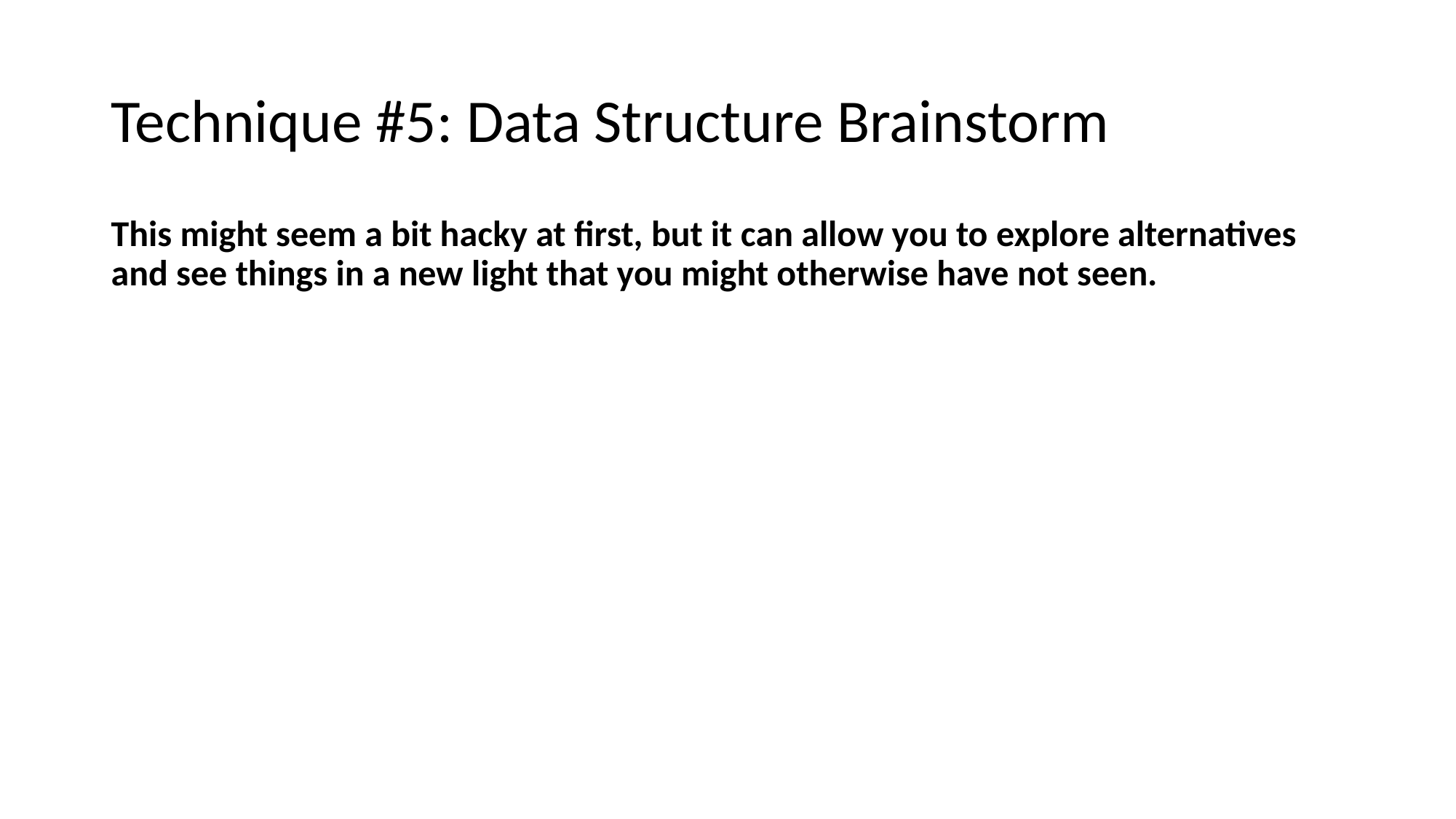

# Technique #5: Data Structure Brainstorm
This might seem a bit hacky at first, but it can allow you to explore alternatives and see things in a new light that you might otherwise have not seen.